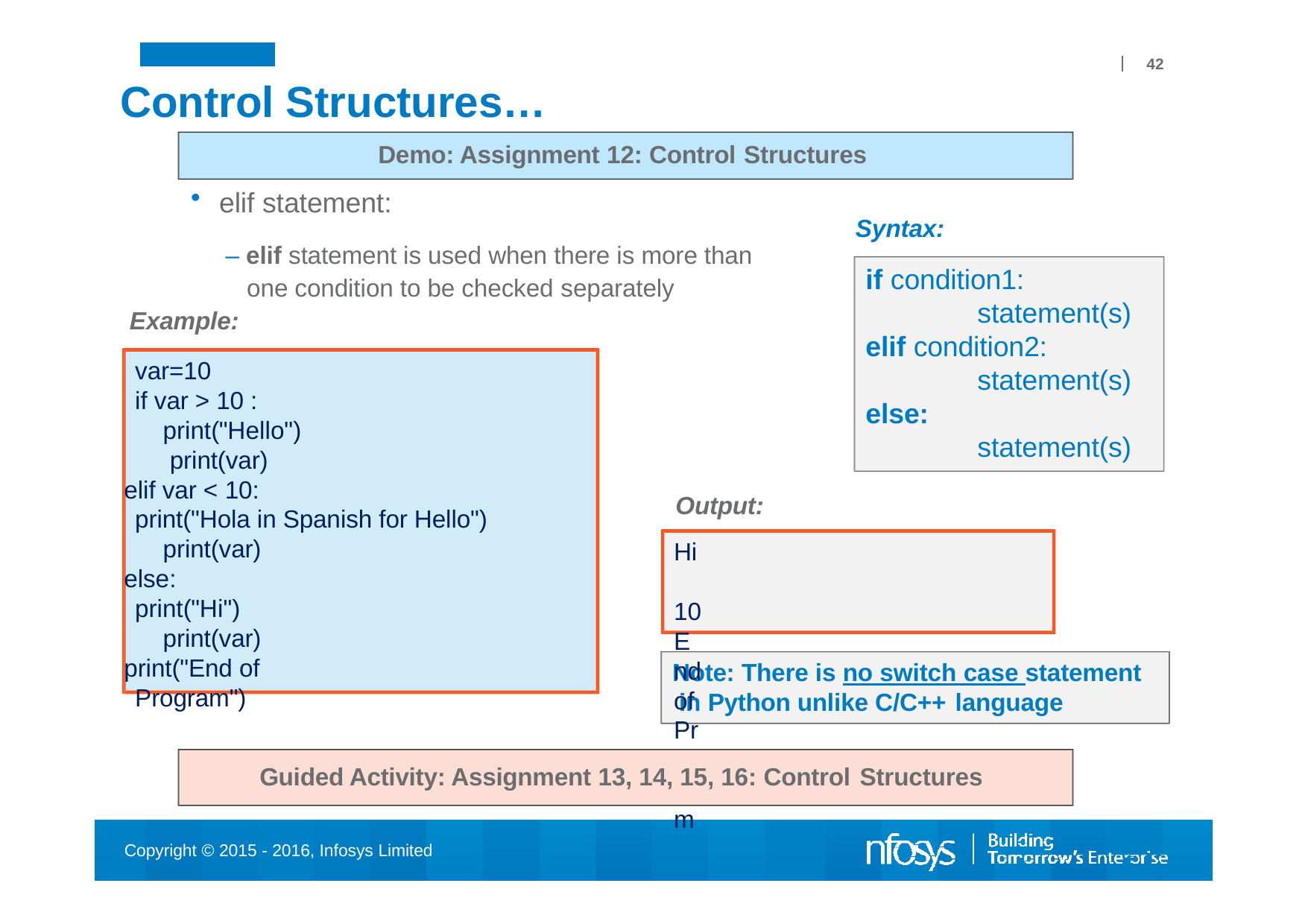

42
# Control Structures…

Demo: Assignment 12: Control Structures
elif statement:
– elif statement is used when there is more than  one condition to be checked separately
Example:
Syntax:

if condition1:
statement(s)
elif condition2:
statement(s)
else:
statement(s)

var=10
if var > 10 :  print("Hello")  print(var)
elif var < 10:
print("Hola in Spanish for Hello")  print(var)
else:
print("Hi")  print(var)
print("End of Program")
Output:

Hi  10
End of Program

Note: There is no switch case statement  in Python unlike C/C++ language

Guided Activity: Assignment 13, 14, 15, 16: Control Structures

Copyright © 2015 - 2016, Infosys Limited